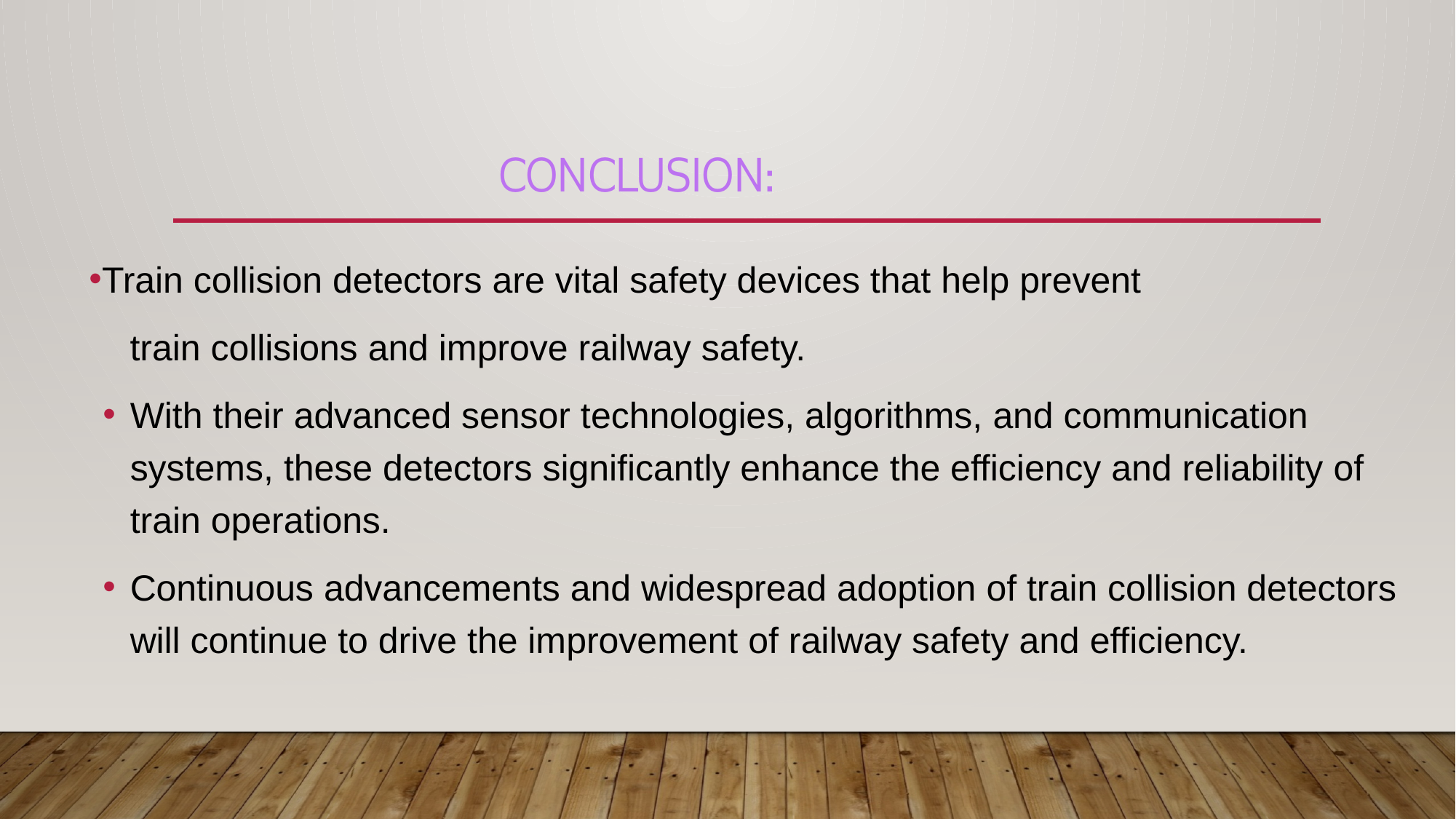

# CONCLUSION:
Train collision detectors are vital safety devices that help prevent
    train collisions and improve railway safety.
With their advanced sensor technologies, algorithms, and communication systems, these detectors significantly enhance the efficiency and reliability of train operations.
Continuous advancements and widespread adoption of train collision detectors will continue to drive the improvement of railway safety and efficiency.